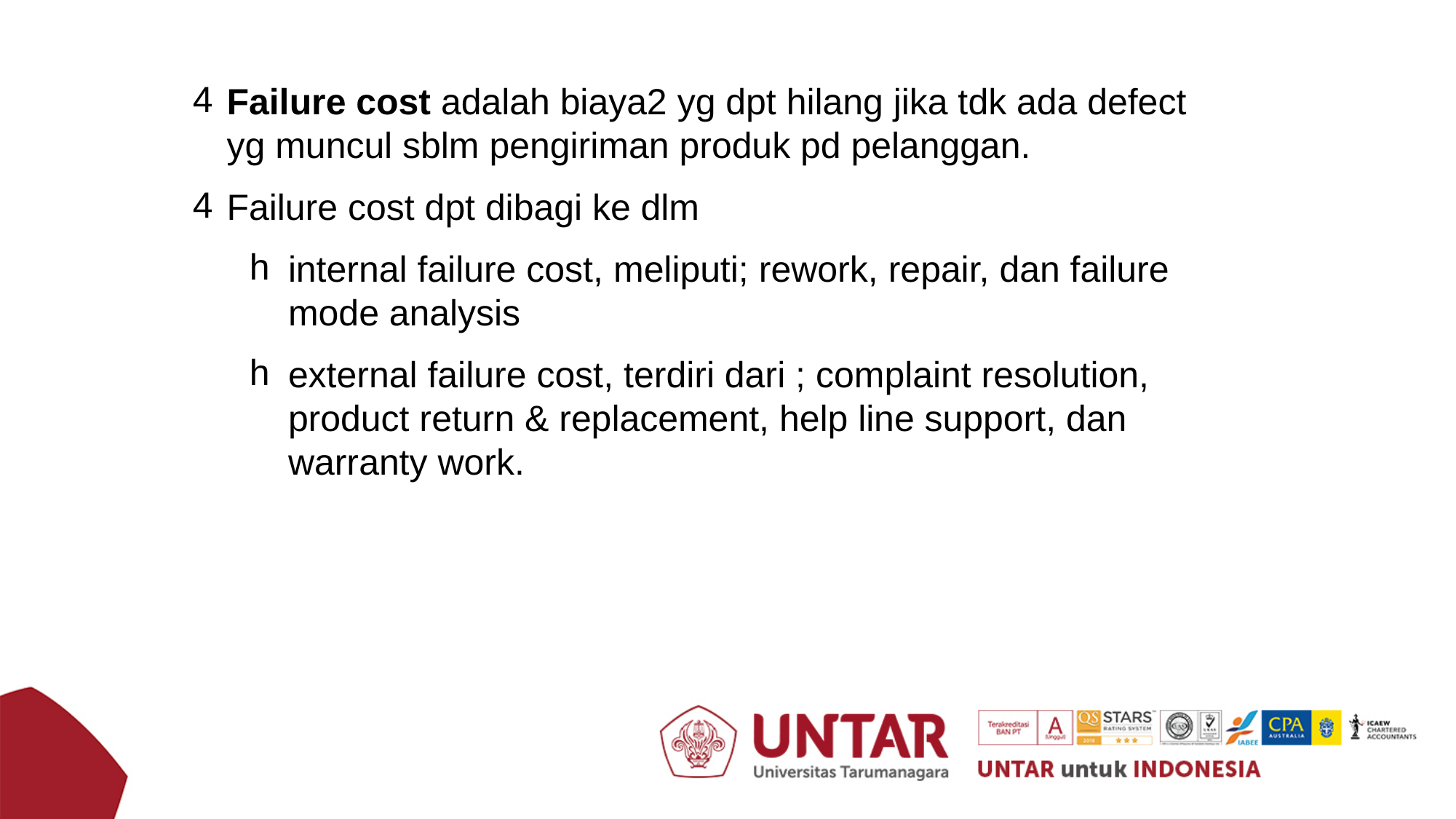

Failure cost adalah biaya2 yg dpt hilang jika tdk ada defect yg muncul sblm pengiriman produk pd pelanggan.
Failure cost dpt dibagi ke dlm
internal failure cost, meliputi; rework, repair, dan failure mode analysis
external failure cost, terdiri dari ; complaint resolution, product return & replacement, help line support, dan warranty work.